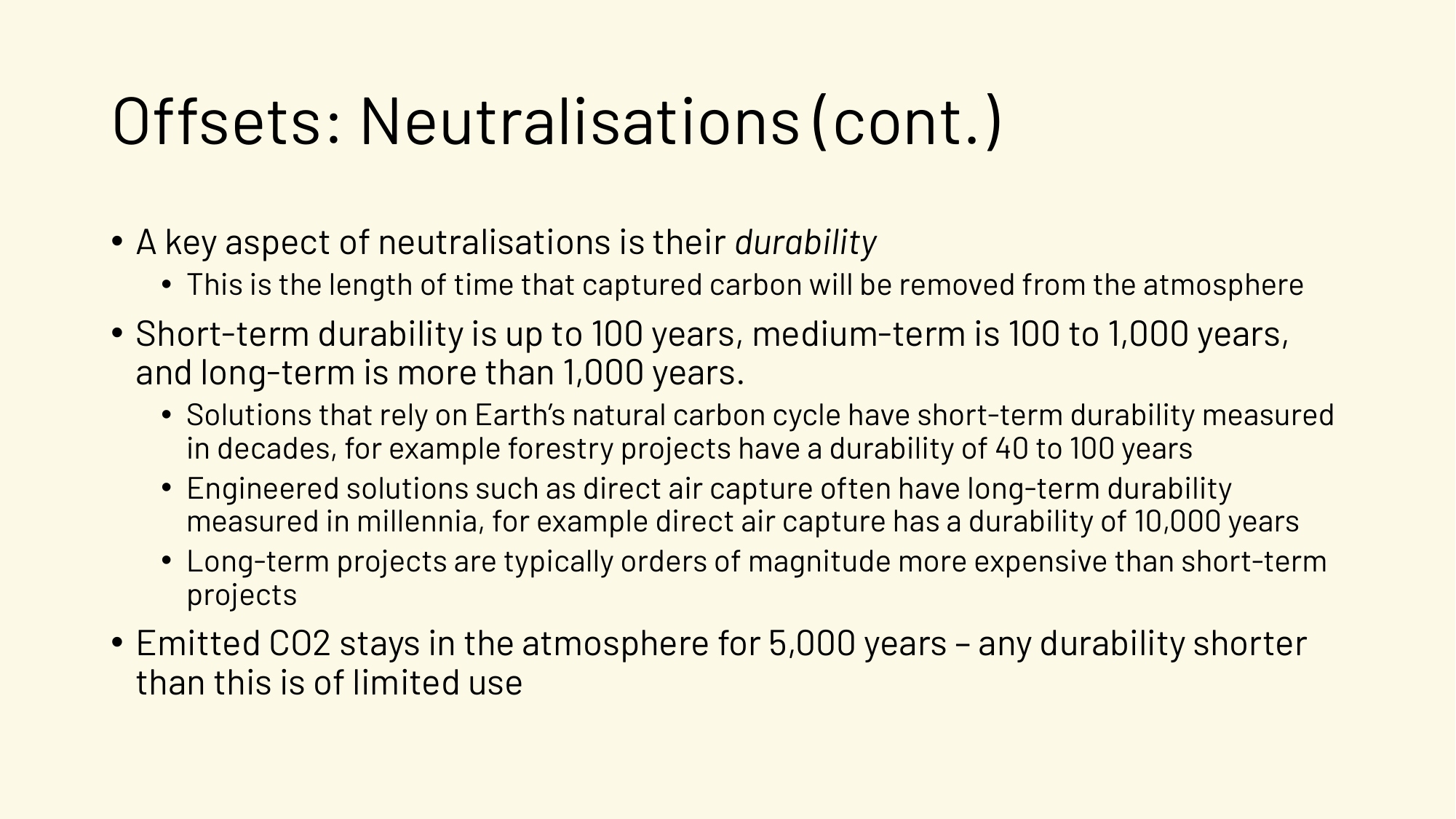

# Offsets: Neutralisations (cont.)
A key aspect of neutralisations is their durability
This is the length of time that captured carbon will be removed from the atmosphere
Short-term durability is up to 100 years, medium-term is 100 to 1,000 years, and long-term is more than 1,000 years.
Solutions that rely on Earth’s natural carbon cycle have short-term durability measured in decades, for example forestry projects have a durability of 40 to 100 years
Engineered solutions such as direct air capture often have long-term durability measured in millennia, for example direct air capture has a durability of 10,000 years
Long-term projects are typically orders of magnitude more expensive than short-term projects
Emitted CO2 stays in the atmosphere for 5,000 years – any durability shorter than this is of limited use